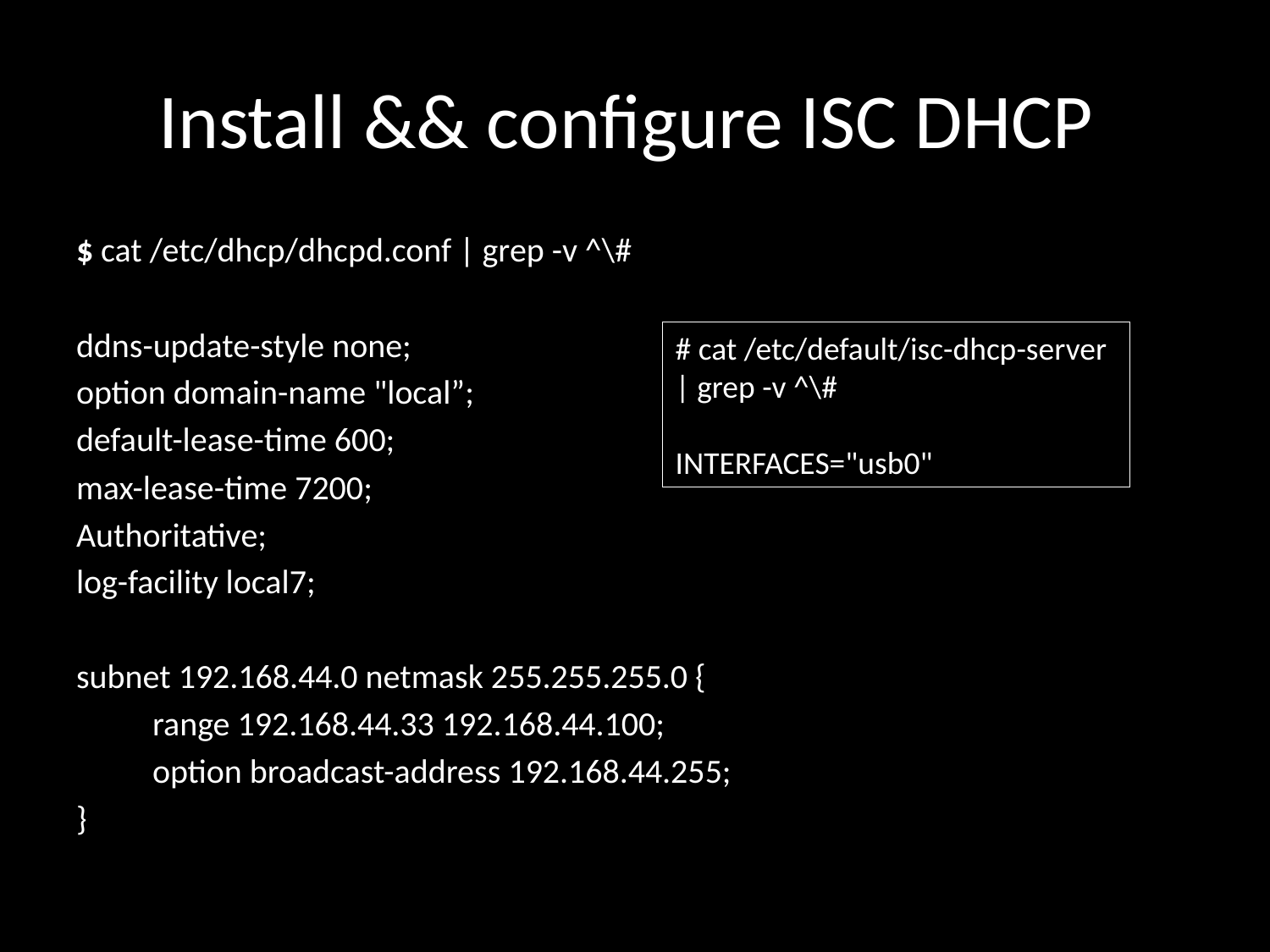

# Install && configure ISC DHCP
$ cat /etc/dhcp/dhcpd.conf | grep -v ^\#

ddns-update-style none;
option domain-name "local”;
default-lease-time 600;
max-lease-time 7200;
Authoritative;
log-facility local7;

subnet 192.168.44.0 netmask 255.255.255.0 {
	range 192.168.44.33 192.168.44.100;
	option broadcast-address 192.168.44.255;
}

# cat /etc/default/isc-dhcp-server | grep -v ^\#

INTERFACES="usb0"